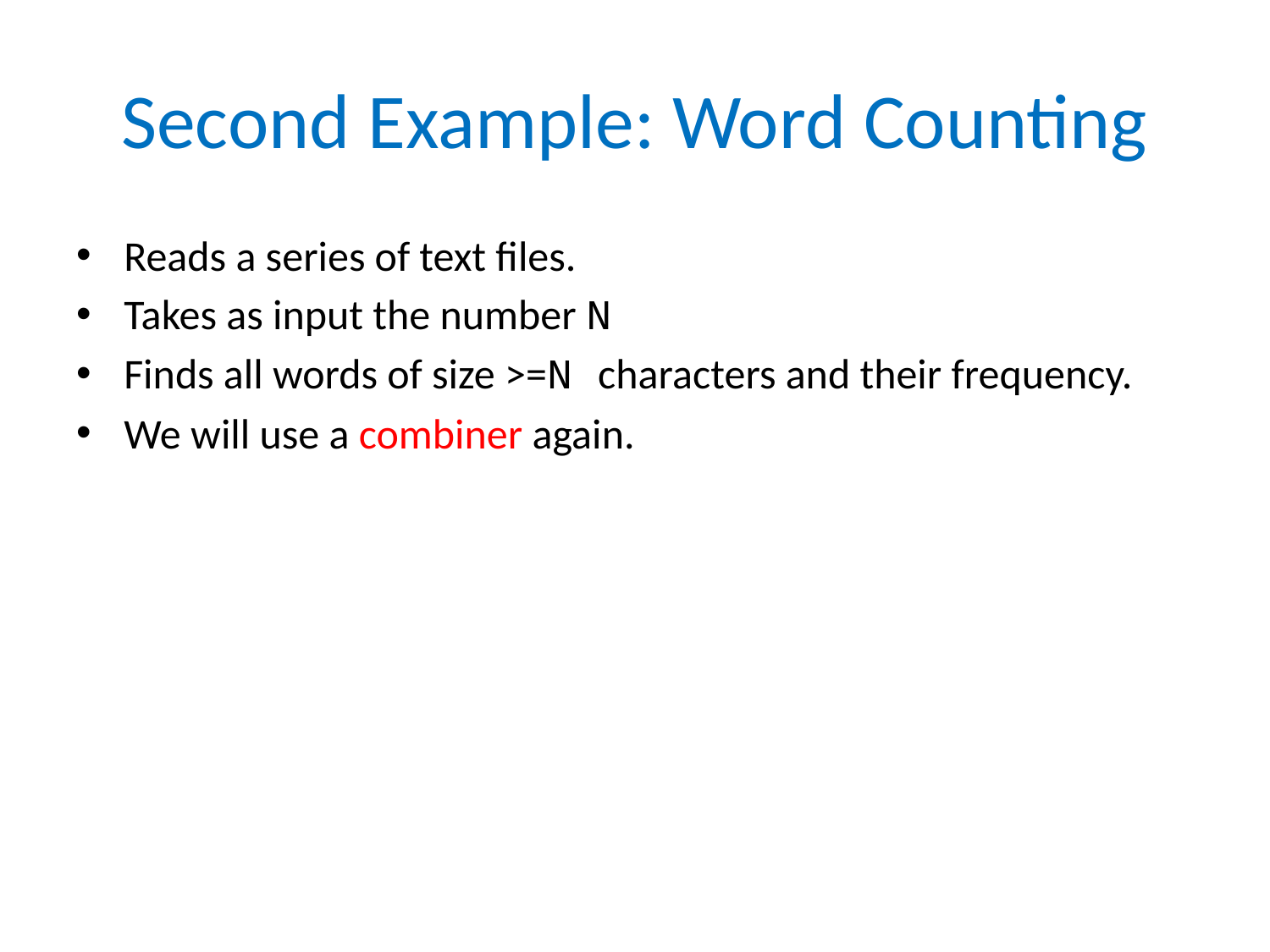

# Second Example: Word Counting
Reads a series of text files.
Takes as input the number N
Finds all words of size >=N characters and their frequency.
We will use a combiner again.